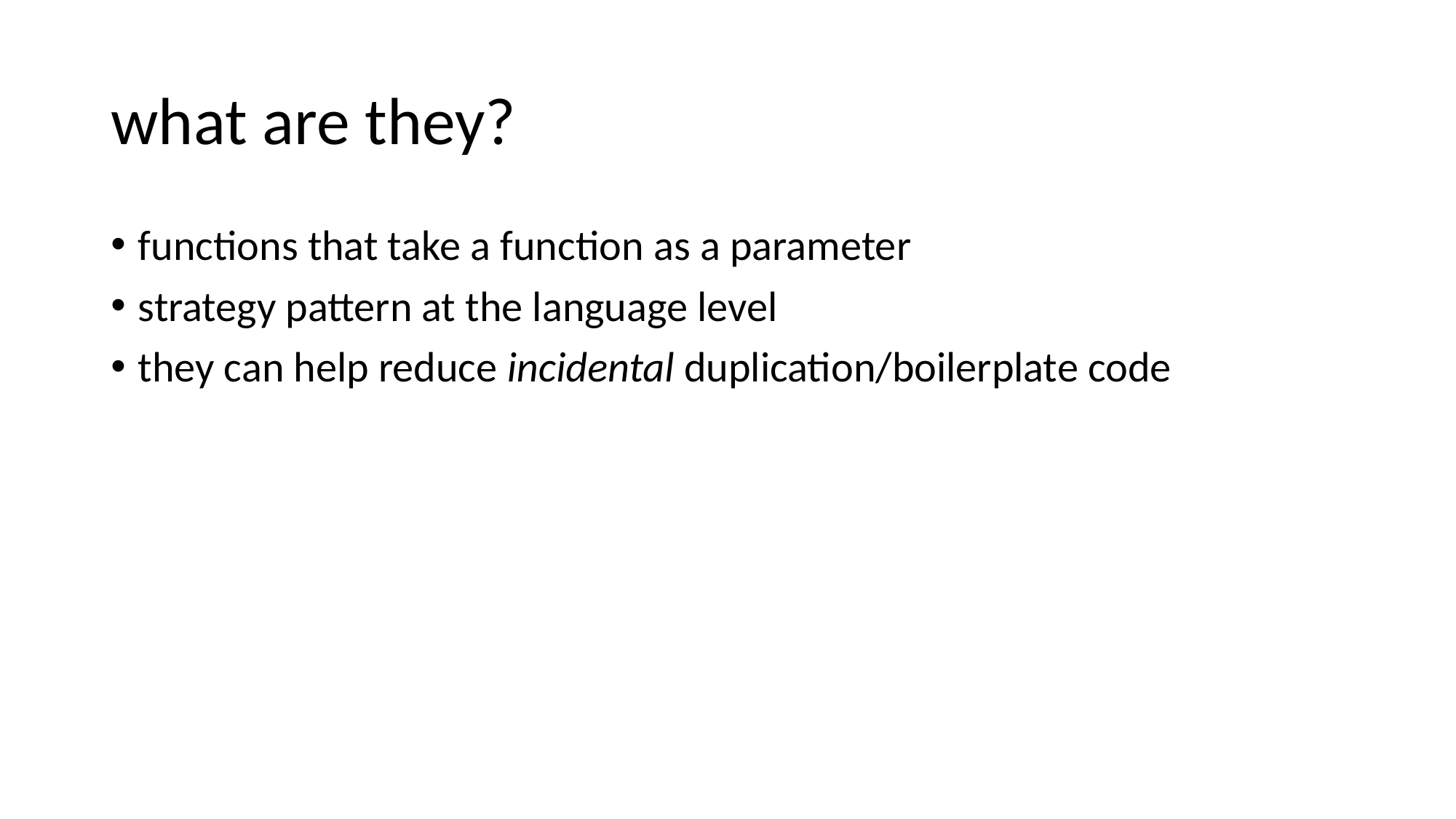

# what are they?
functions that take a function as a parameter
strategy pattern at the language level
they can help reduce incidental duplication/boilerplate code